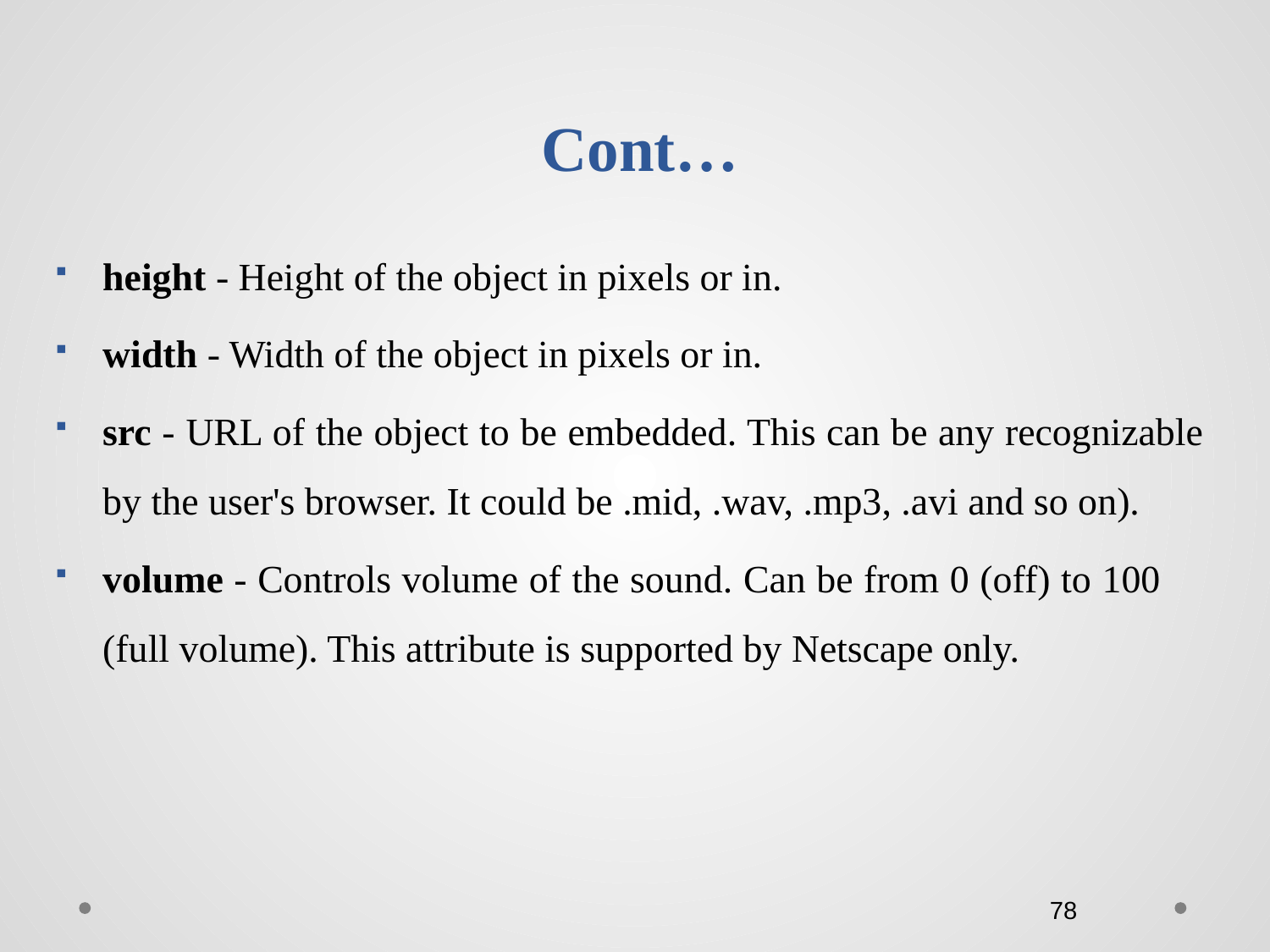

# Cont…
height - Height of the object in pixels or in.
width - Width of the object in pixels or in.
src - URL of the object to be embedded. This can be any recognizable by the user's browser. It could be .mid, .wav, .mp3, .avi and so on).
volume - Controls volume of the sound. Can be from 0 (off) to 100     (full volume). This attribute is supported by Netscape only.

78